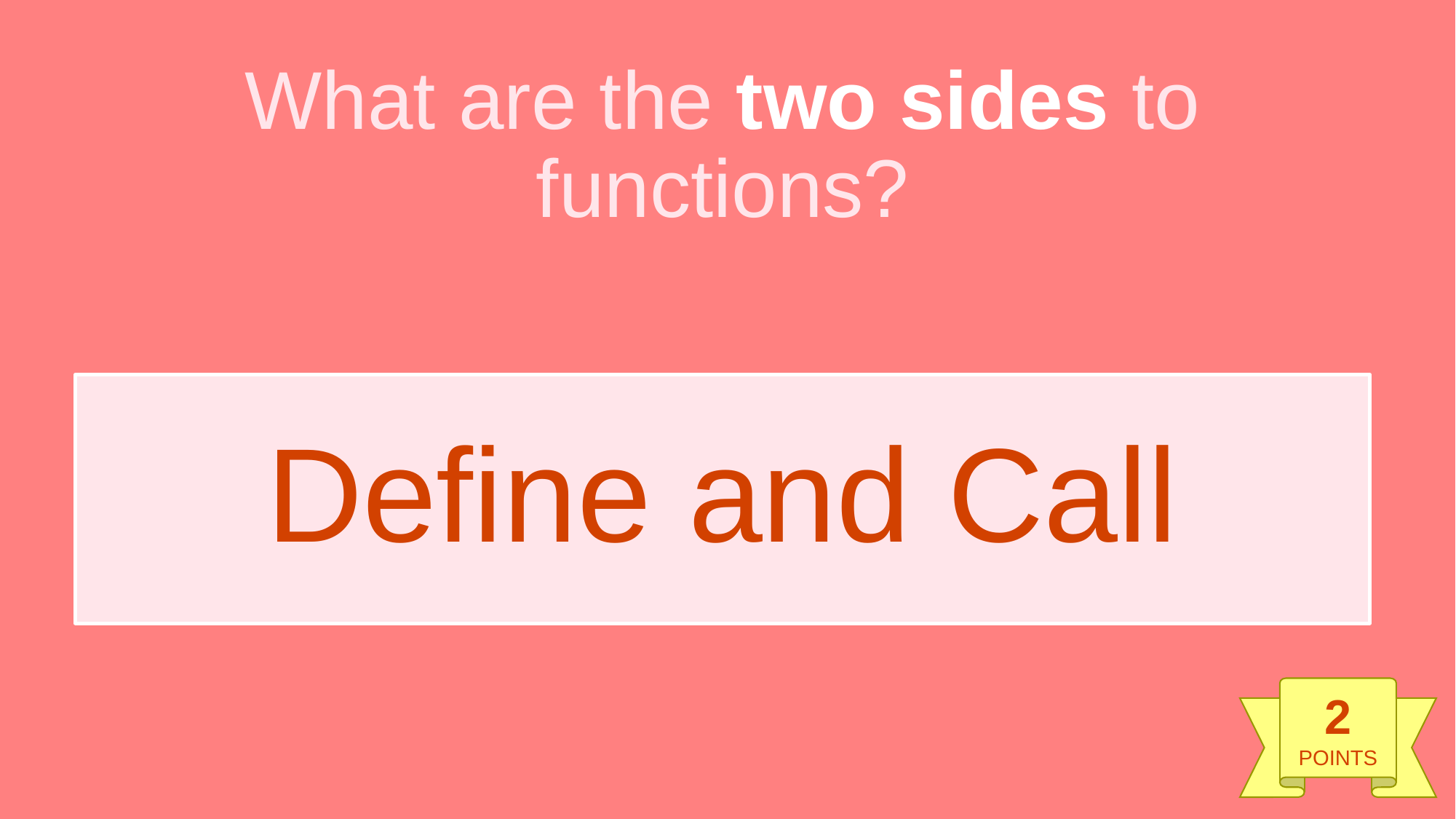

# What are the two sides to functions?
Define and Call
2
POINTS